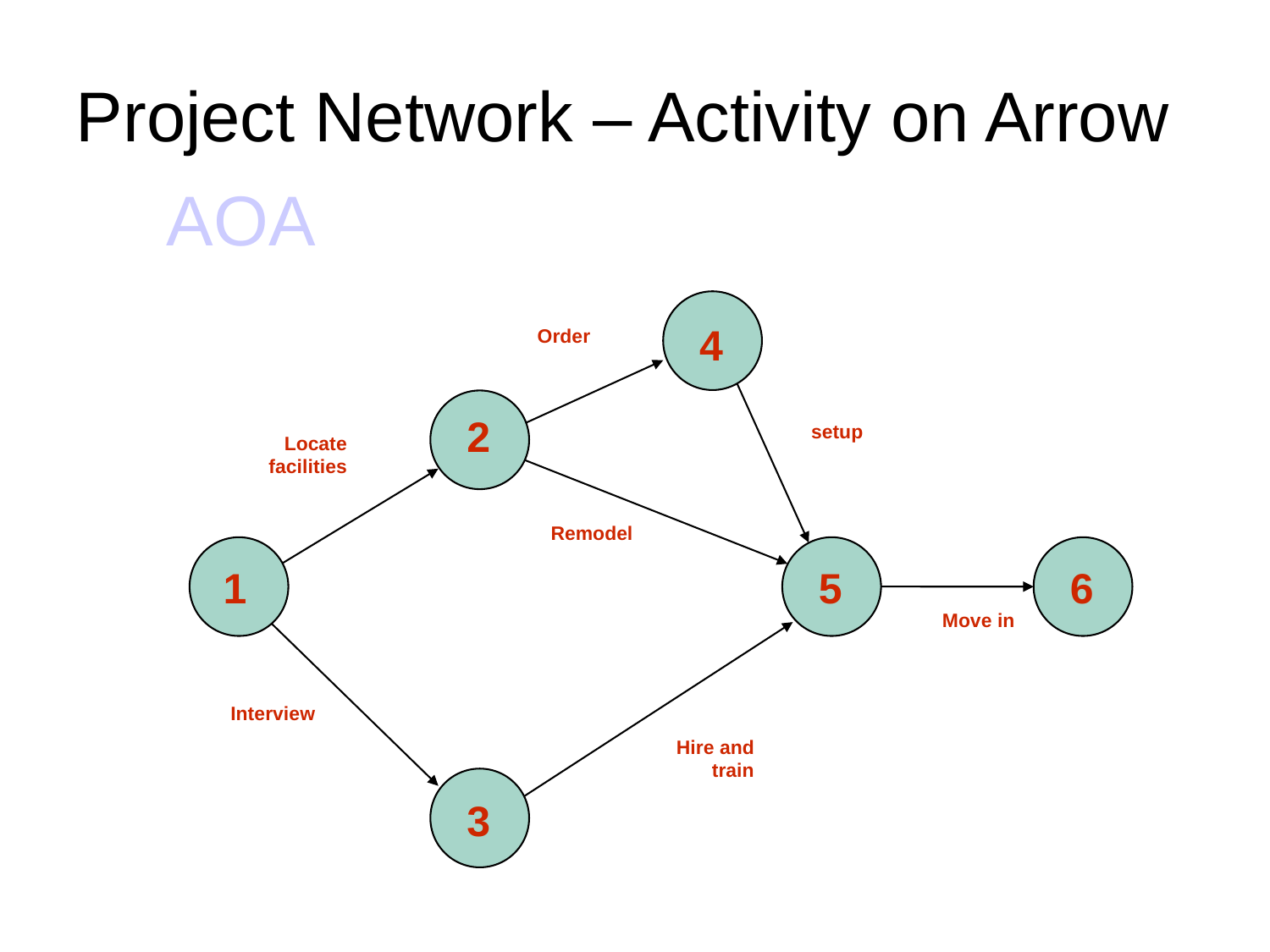

Project Network – Activity on Arrow
AOA

4
Order

setup
2
Locate
facilities

Remodel

1
5
6

Move in

Interview
Hire and
train

3